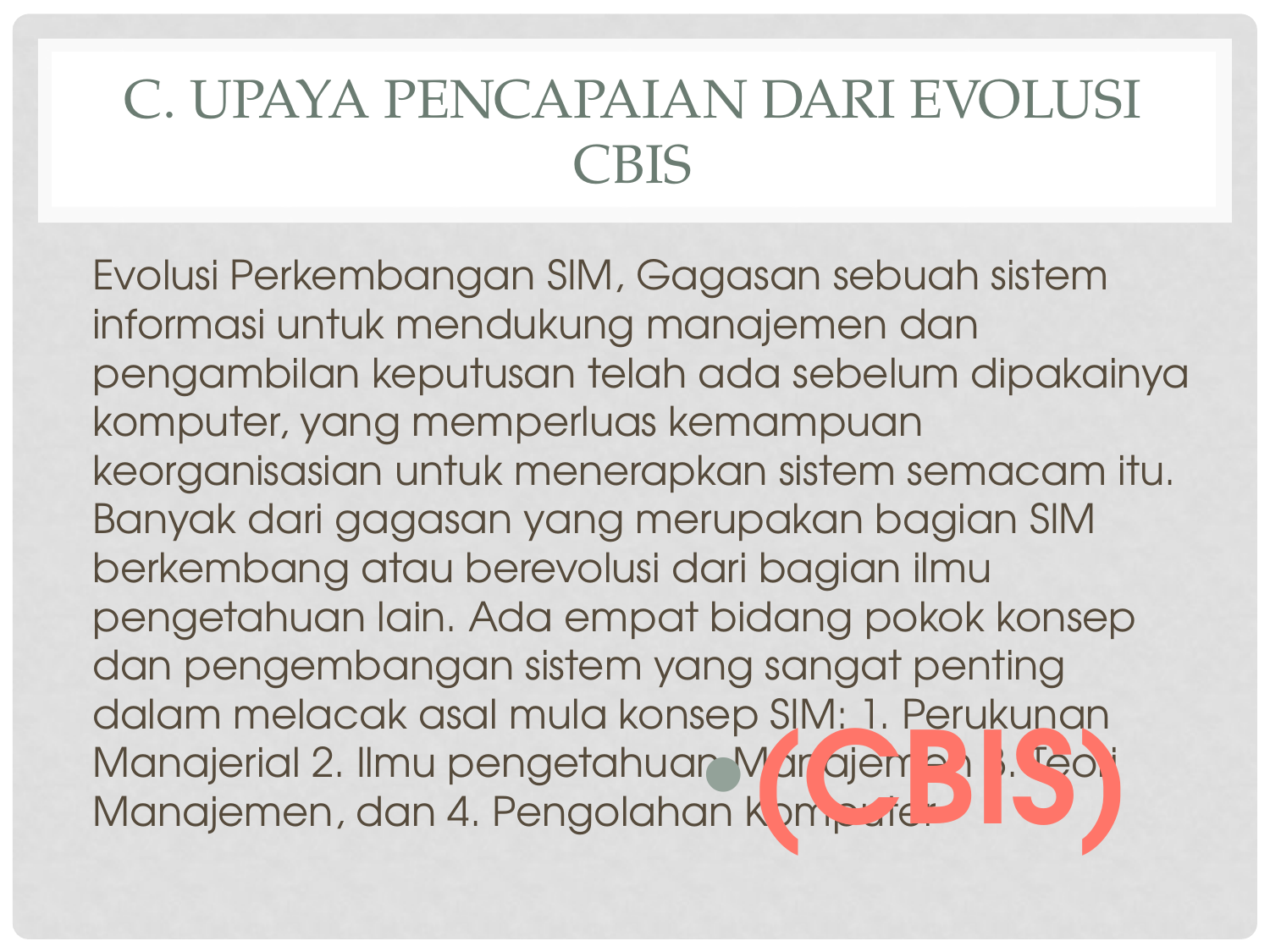

# C. UPAYA PENCAPAIAN DARI EVOLUSI CBIS
Evolusi Perkembangan SIM, Gagasan sebuah sistem informasi untuk mendukung manajemen dan pengambilan keputusan telah ada sebelum dipakainya komputer, yang memperluas kemampuan keorganisasian untuk menerapkan sistem semacam itu. Banyak dari gagasan yang merupakan bagian SIM berkembang atau berevolusi dari bagian ilmu pengetahuan lain. Ada empat bidang pokok konsep dan pengembangan sistem yang sangat penting dalam melacak asal mula konsep SIM: 1. Perukunan Manajerial 2. Ilmu pengetahuan Manajemen 3. Teori Manajemen, dan 4. Pengolahan Komputer
(CBIS)